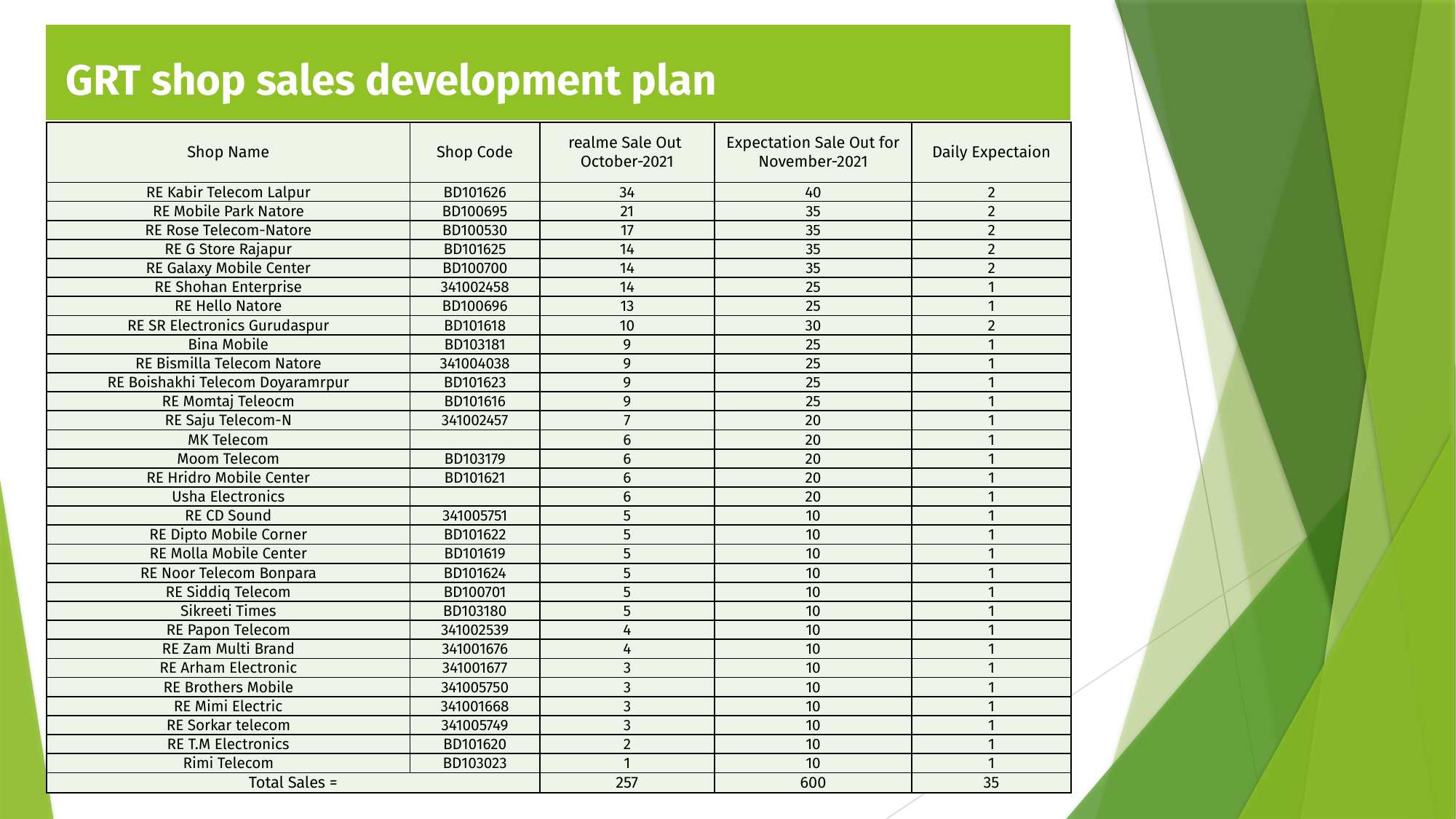

| GRT shop sales development plan |
| --- |
| Shop Name | Shop Code | realme Sale Out October-2021 | Expectation Sale Out for November-2021 | Daily Expectaion |
| --- | --- | --- | --- | --- |
| RE Kabir Telecom Lalpur | BD101626 | 34 | 40 | 2 |
| RE Mobile Park Natore | BD100695 | 21 | 35 | 2 |
| RE Rose Telecom-Natore | BD100530 | 17 | 35 | 2 |
| RE G Store Rajapur | BD101625 | 14 | 35 | 2 |
| RE Galaxy Mobile Center | BD100700 | 14 | 35 | 2 |
| RE Shohan Enterprise | 341002458 | 14 | 25 | 1 |
| RE Hello Natore | BD100696 | 13 | 25 | 1 |
| RE SR Electronics Gurudaspur | BD101618 | 10 | 30 | 2 |
| Bina Mobile | BD103181 | 9 | 25 | 1 |
| RE Bismilla Telecom Natore | 341004038 | 9 | 25 | 1 |
| RE Boishakhi Telecom Doyaramrpur | BD101623 | 9 | 25 | 1 |
| RE Momtaj Teleocm | BD101616 | 9 | 25 | 1 |
| RE Saju Telecom-N | 341002457 | 7 | 20 | 1 |
| MK Telecom |  | 6 | 20 | 1 |
| Moom Telecom | BD103179 | 6 | 20 | 1 |
| RE Hridro Mobile Center | BD101621 | 6 | 20 | 1 |
| Usha Electronics |  | 6 | 20 | 1 |
| RE CD Sound | 341005751 | 5 | 10 | 1 |
| RE Dipto Mobile Corner | BD101622 | 5 | 10 | 1 |
| RE Molla Mobile Center | BD101619 | 5 | 10 | 1 |
| RE Noor Telecom Bonpara | BD101624 | 5 | 10 | 1 |
| RE Siddiq Telecom | BD100701 | 5 | 10 | 1 |
| Sikreeti Times | BD103180 | 5 | 10 | 1 |
| RE Papon Telecom | 341002539 | 4 | 10 | 1 |
| RE Zam Multi Brand | 341001676 | 4 | 10 | 1 |
| RE Arham Electronic | 341001677 | 3 | 10 | 1 |
| RE Brothers Mobile | 341005750 | 3 | 10 | 1 |
| RE Mimi Electric | 341001668 | 3 | 10 | 1 |
| RE Sorkar telecom | 341005749 | 3 | 10 | 1 |
| RE T.M Electronics | BD101620 | 2 | 10 | 1 |
| Rimi Telecom | BD103023 | 1 | 10 | 1 |
| Total Sales = |  | 257 | 600 | 35 |